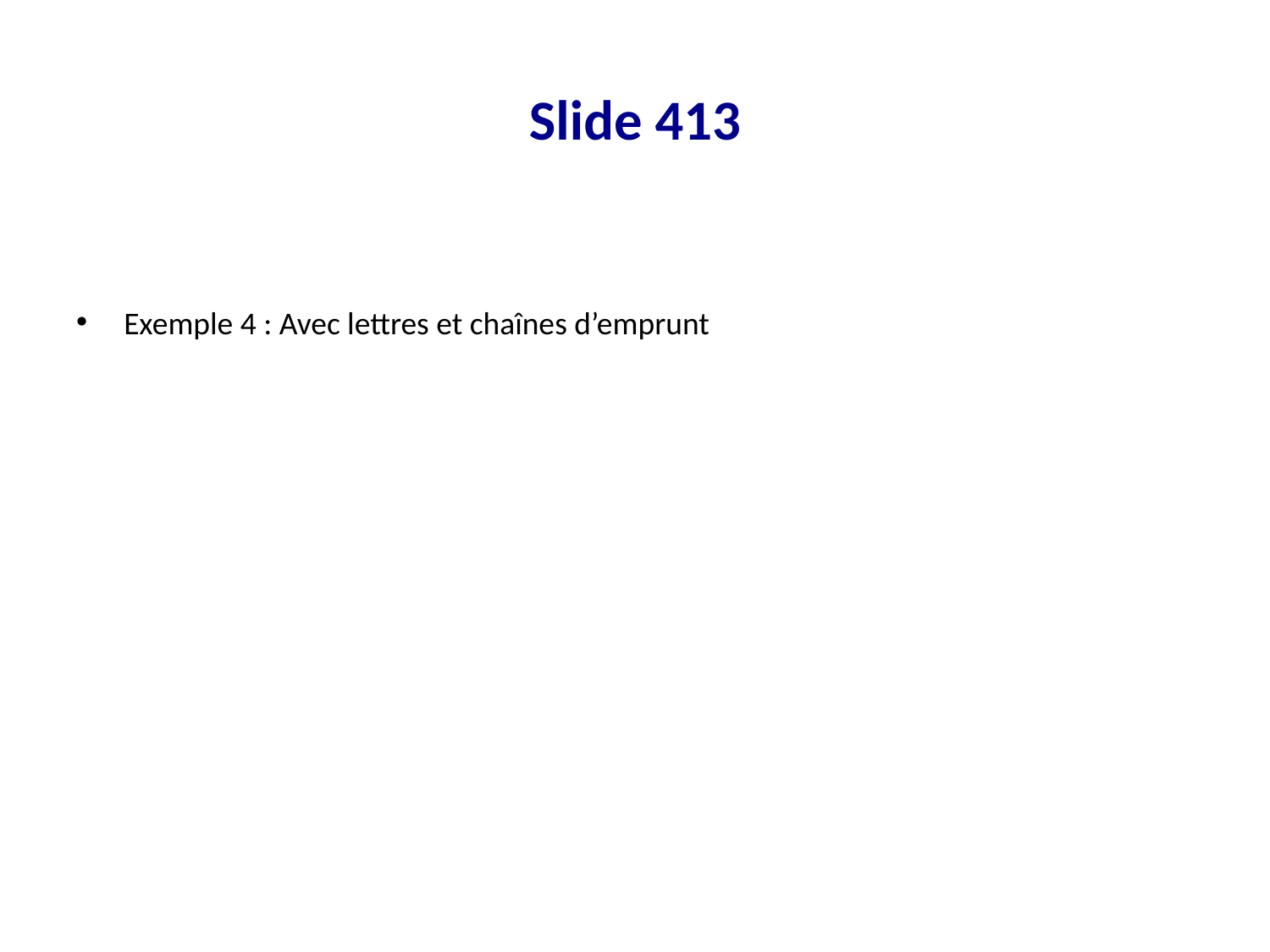

# Slide 413

Exemple 4 : Avec lettres et chaînes d’emprunt